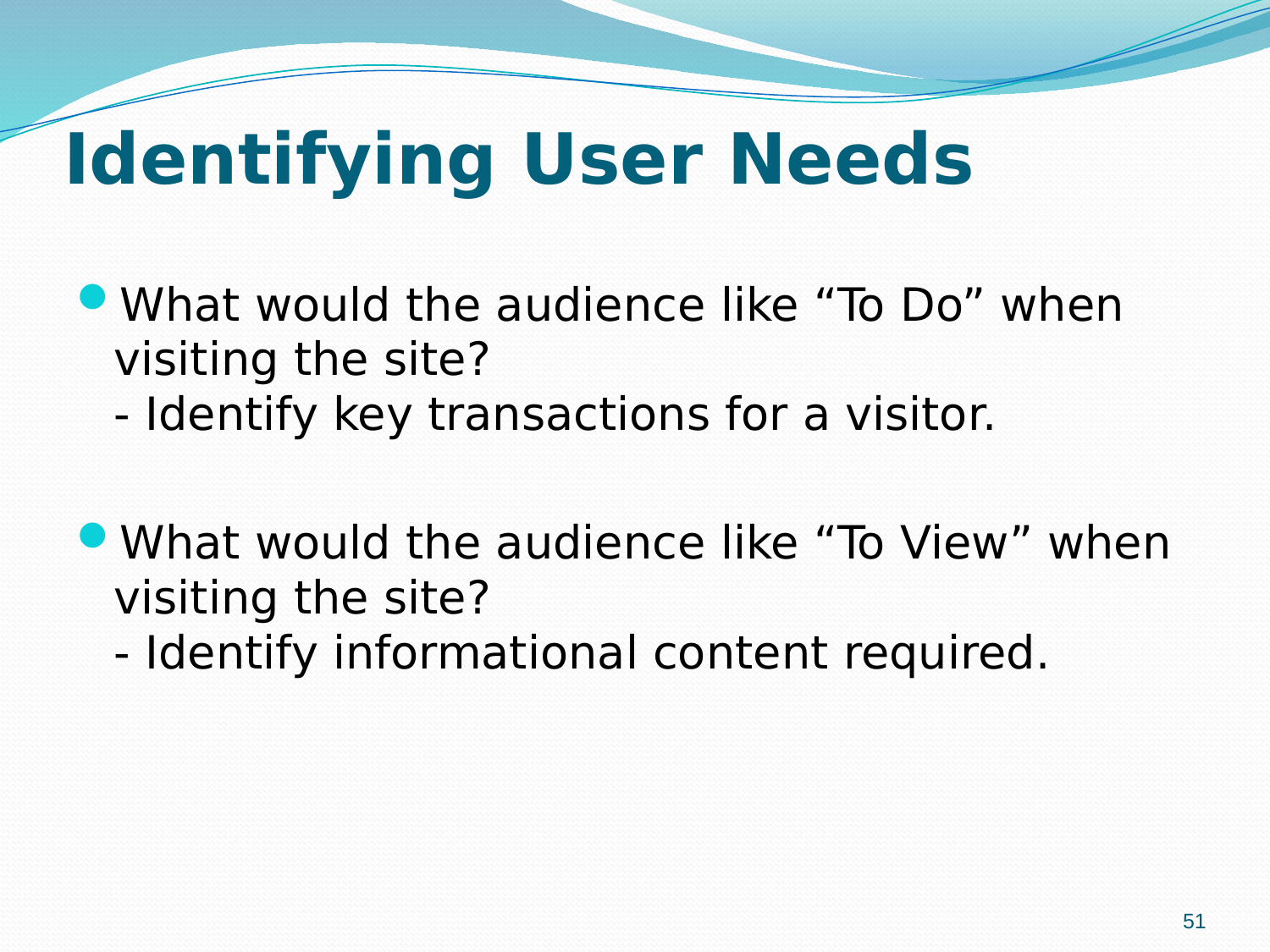

# Identifying User Needs
What would the audience like “To Do” when visiting the site?
- Identify key transactions for a visitor.

What would the audience like “To View” when visiting the site?
- Identify informational content required.
51